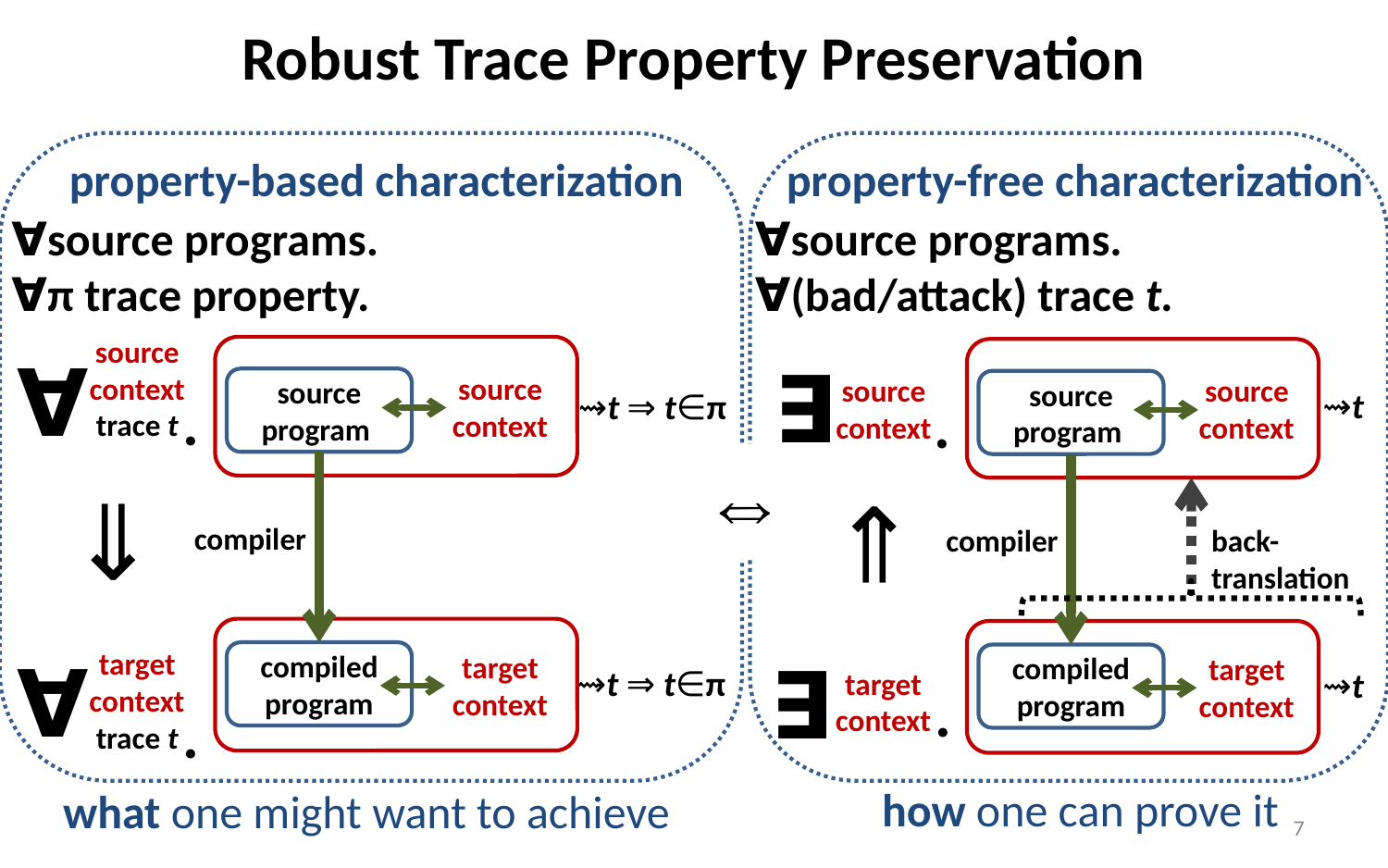

# Robust Trace Property Preservation

property-based characterization
property-free characterization
∀source programs.
∀π trace property.
∀source programs.
∀(bad/attack) trace t.
source
context
trace t
∀
                              source
                              context
                              source
                              context
∃
source
context
source program
source program
⇝t
.
⇝t ⇒ t∈π
.

⇔
⇒
⇒
compiler
back-
translation
compiler

                              target
                              context
                              target
                              context
∀
target context
trace t
∃
compiled
program
compiled
program
⇝t ⇒ t∈π
⇝t
target context
.
.
how one can prove it
what one might want to achieve
7